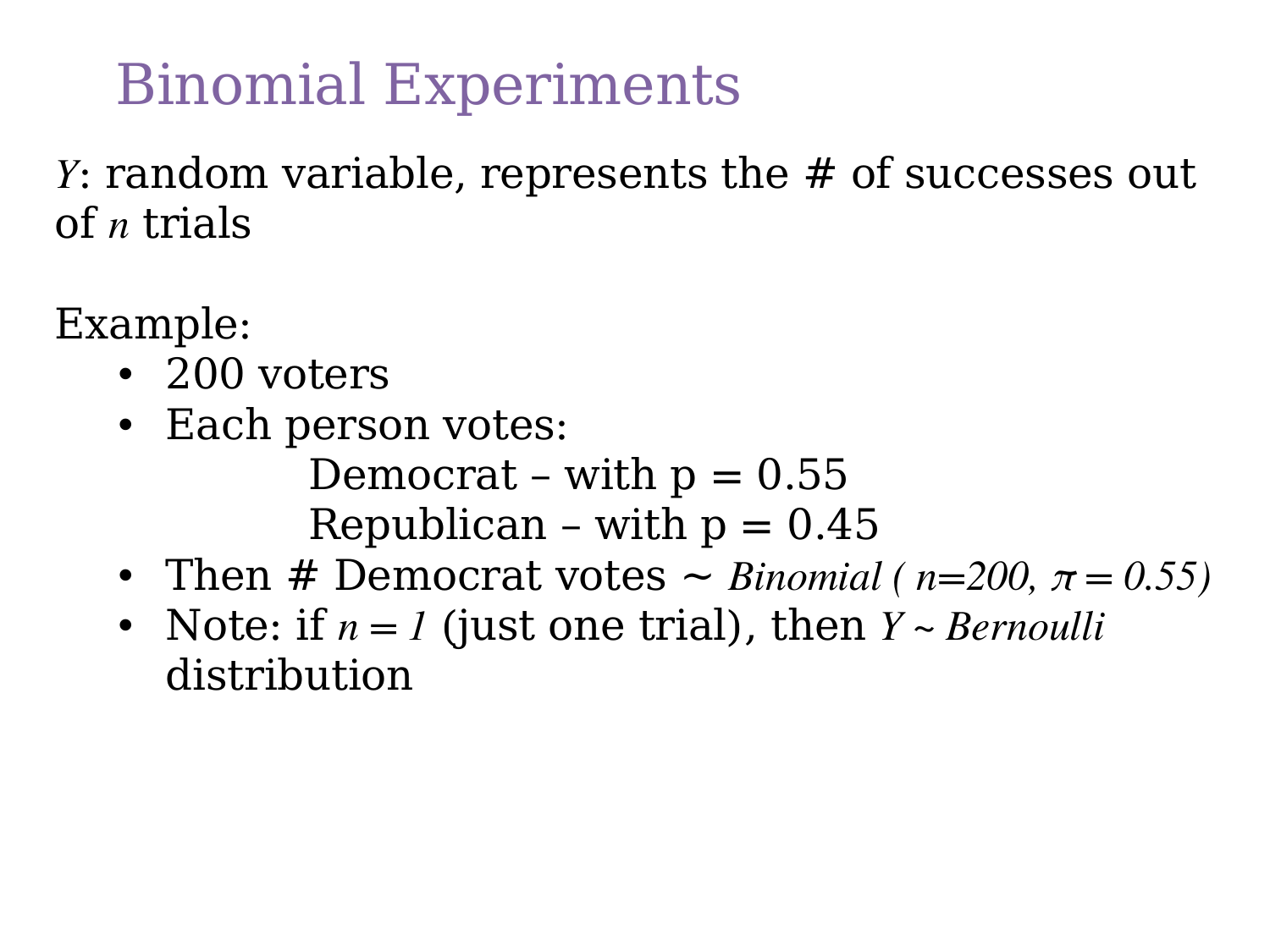

# Binomial Experiments
Y: random variable, represents the # of successes out of n trials

Example:
200 voters
Each person votes:
	Democrat – with p = 0.55
	Republican – with p = 0.45
Then # Democrat votes ~ Binomial ( n=200, π = 0.55)
Note: if n = 1 (just one trial), then Y ~ Bernoulli distribution
10